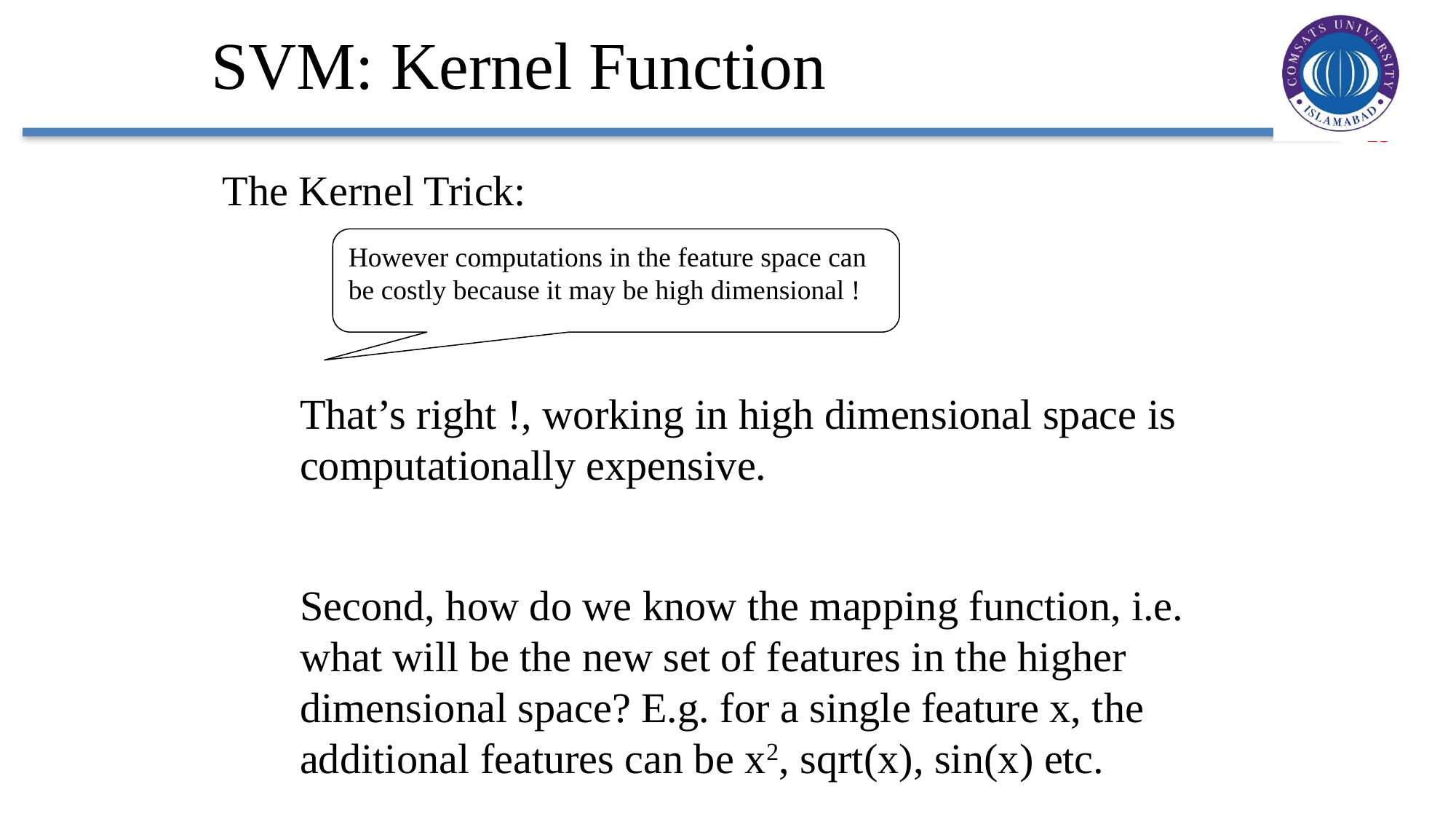

SVM: Kernel Function
The Kernel Trick:
However computations in the feature space can be costly because it may be high dimensional !
That’s right !, working in high dimensional space is computationally expensive.
Second, how do we know the mapping function, i.e. what will be the new set of features in the higher dimensional space? E.g. for a single feature x, the additional features can be x2, sqrt(x), sin(x) etc.